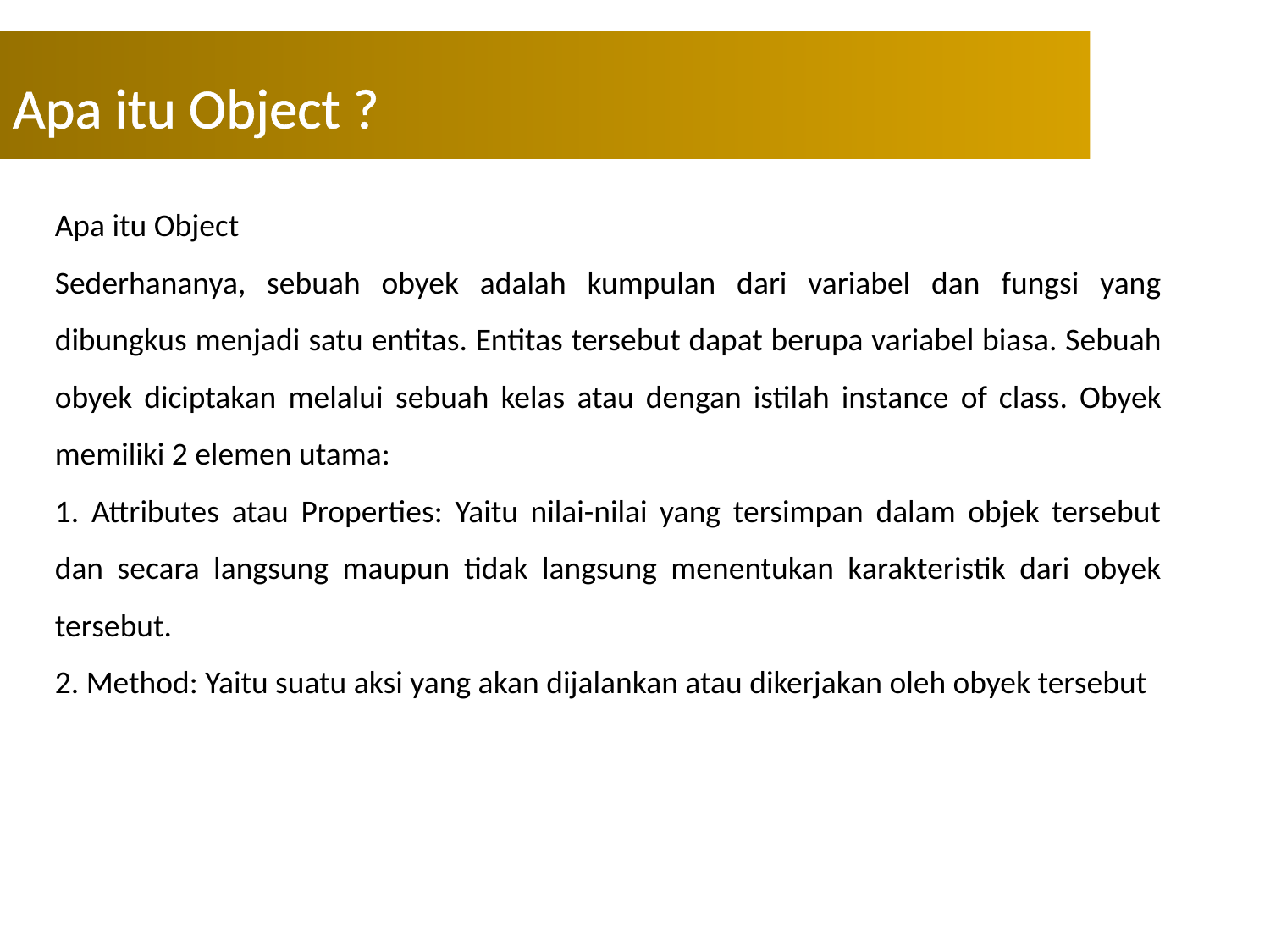

Apa itu Object ?
Apa itu Object
Sederhananya, sebuah obyek adalah kumpulan dari variabel dan fungsi yang dibungkus menjadi satu entitas. Entitas tersebut dapat berupa variabel biasa. Sebuah obyek diciptakan melalui sebuah kelas atau dengan istilah instance of class. Obyek memiliki 2 elemen utama:
1. Attributes atau Properties: Yaitu nilai-nilai yang tersimpan dalam objek tersebut dan secara langsung maupun tidak langsung menentukan karakteristik dari obyek tersebut.
2. Method: Yaitu suatu aksi yang akan dijalankan atau dikerjakan oleh obyek tersebut